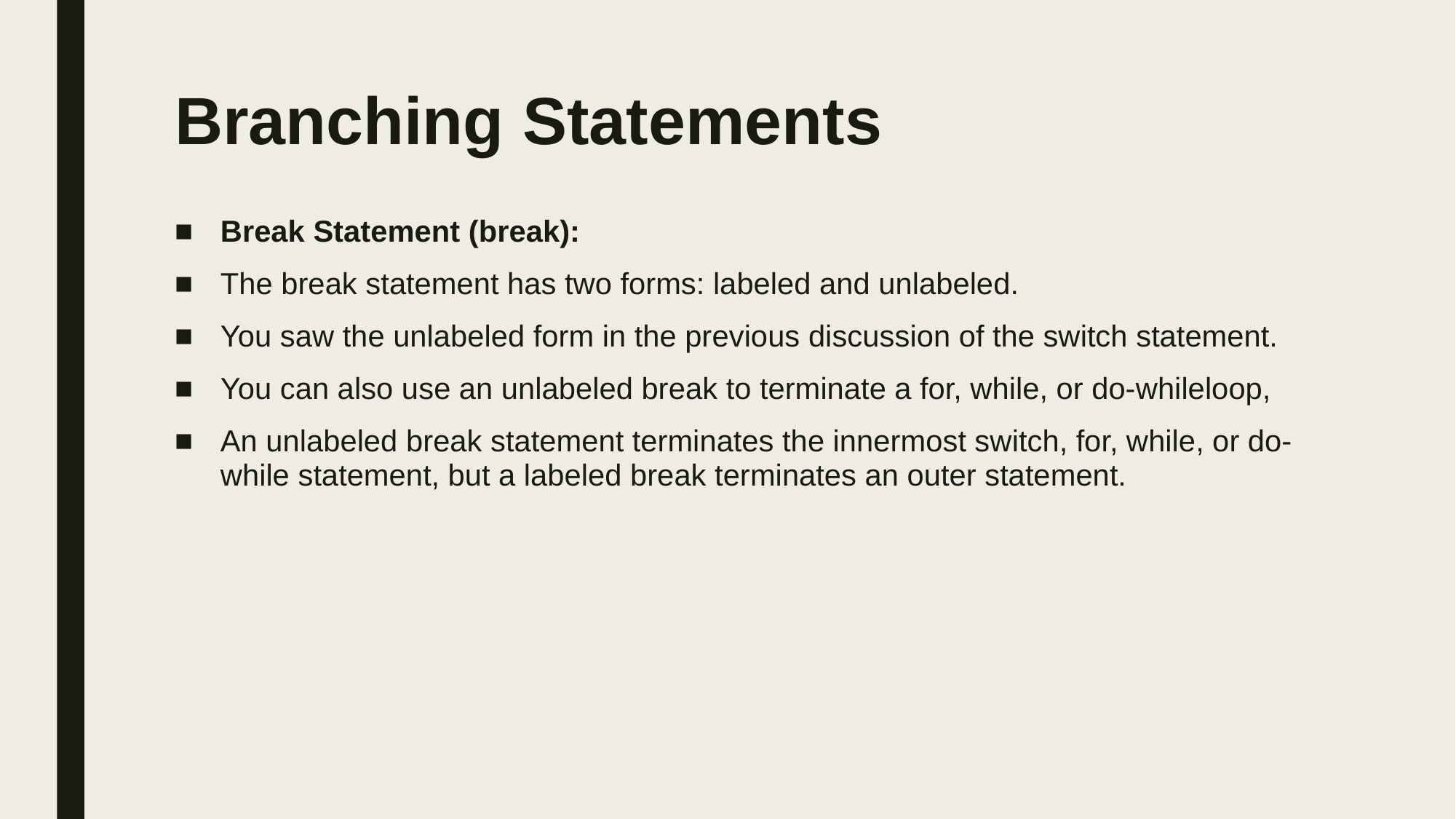

# Branching Statements
Break Statement (break):
The break statement has two forms: labeled and unlabeled.
You saw the unlabeled form in the previous discussion of the switch statement.
You can also use an unlabeled break to terminate a for, while, or do-whileloop,
An unlabeled break statement terminates the innermost switch, for, while, or do-while statement, but a labeled break terminates an outer statement.